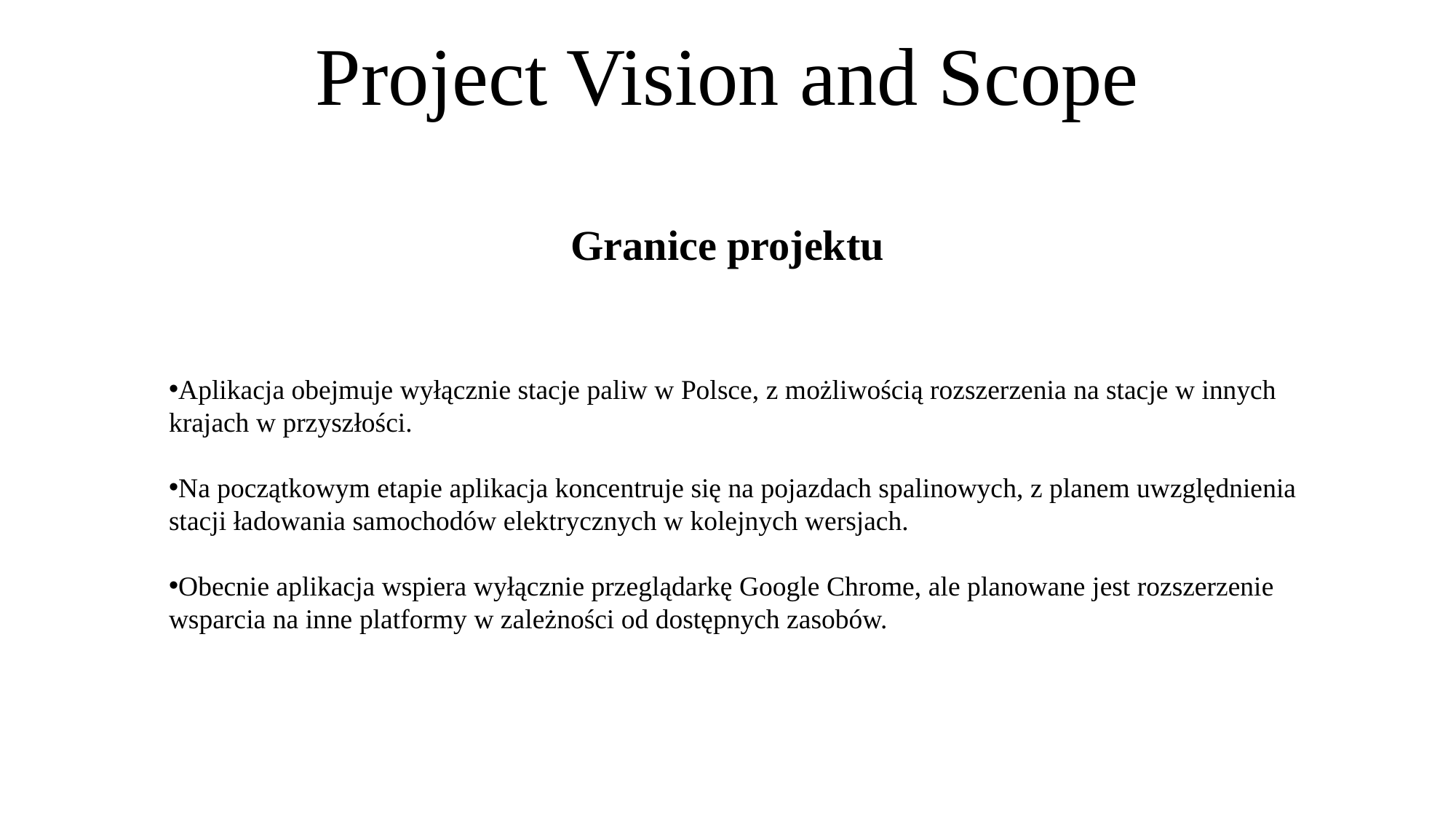

# Project Vision and Scope

Granice projektu
Aplikacja obejmuje wyłącznie stacje paliw w Polsce, z możliwością rozszerzenia na stacje w innych krajach w przyszłości.

Na początkowym etapie aplikacja koncentruje się na pojazdach spalinowych, z planem uwzględnienia stacji ładowania samochodów elektrycznych w kolejnych wersjach.

Obecnie aplikacja wspiera wyłącznie przeglądarkę Google Chrome, ale planowane jest rozszerzenie wsparcia na inne platformy w zależności od dostępnych zasobów.